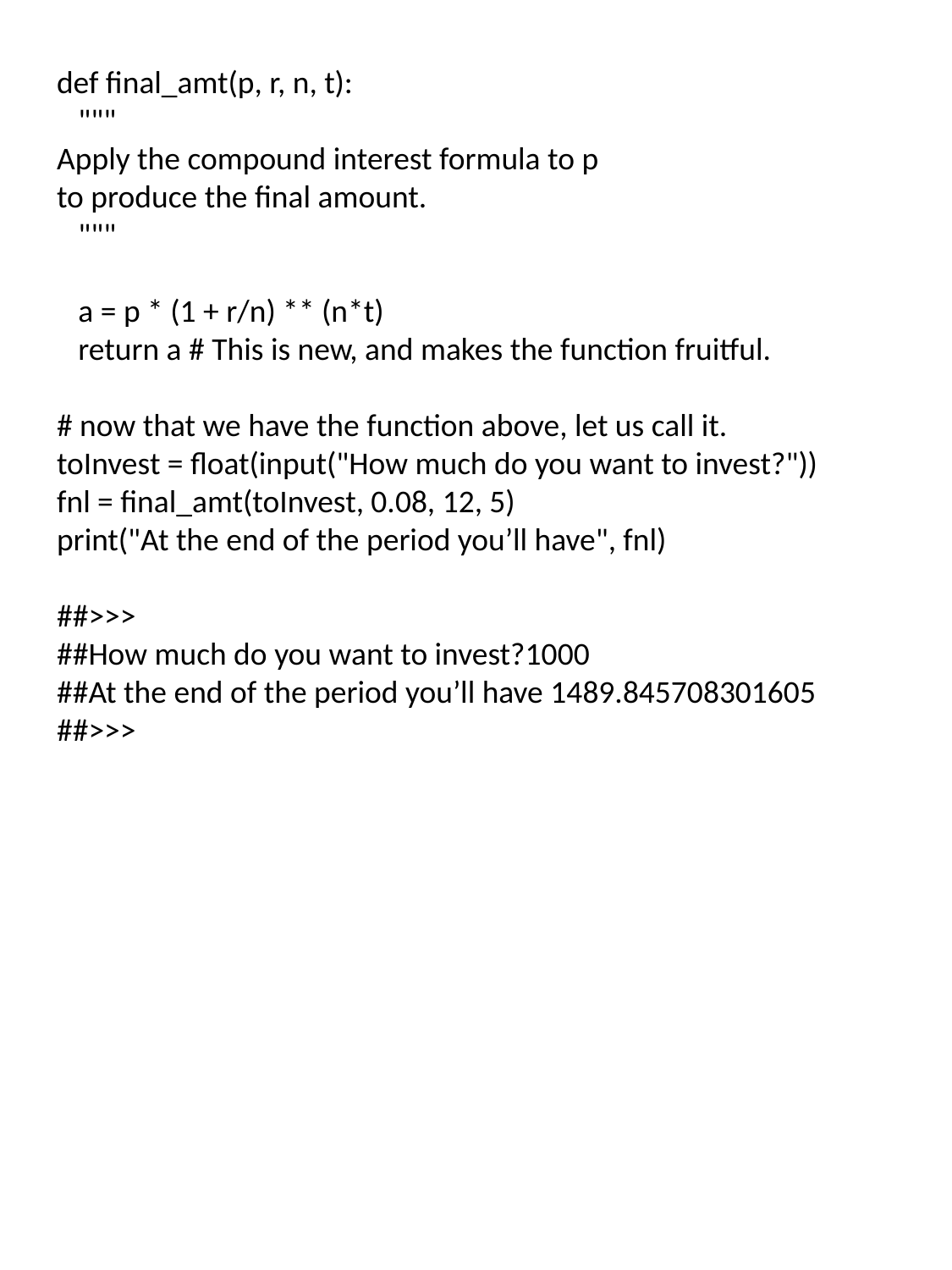

def final_amt(p, r, n, t):
   """
Apply the compound interest formula to p
to produce the final amount.
   """

   a = p * (1 + r/n) ** (n*t)
   return a # This is new, and makes the function fruitful.

# now that we have the function above, let us call it.
toInvest = float(input("How much do you want to invest?"))
fnl = final_amt(toInvest, 0.08, 12, 5)
print("At the end of the period you’ll have", fnl)

##>>>
##How much do you want to invest?1000
##At the end of the period you’ll have 1489.845708301605
##>>>